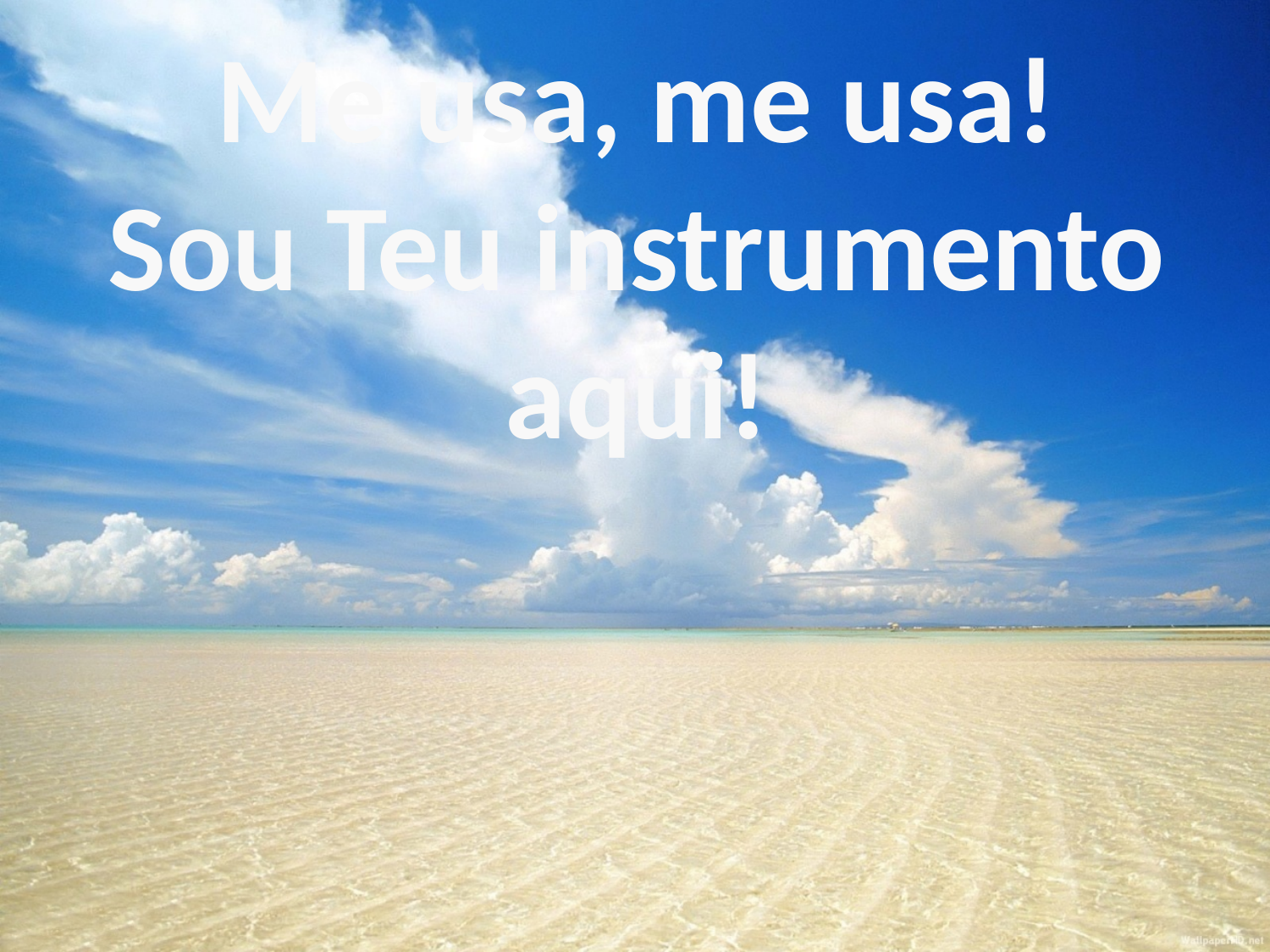

Me usa, me usa!
Sou Teu instrumento aqui!